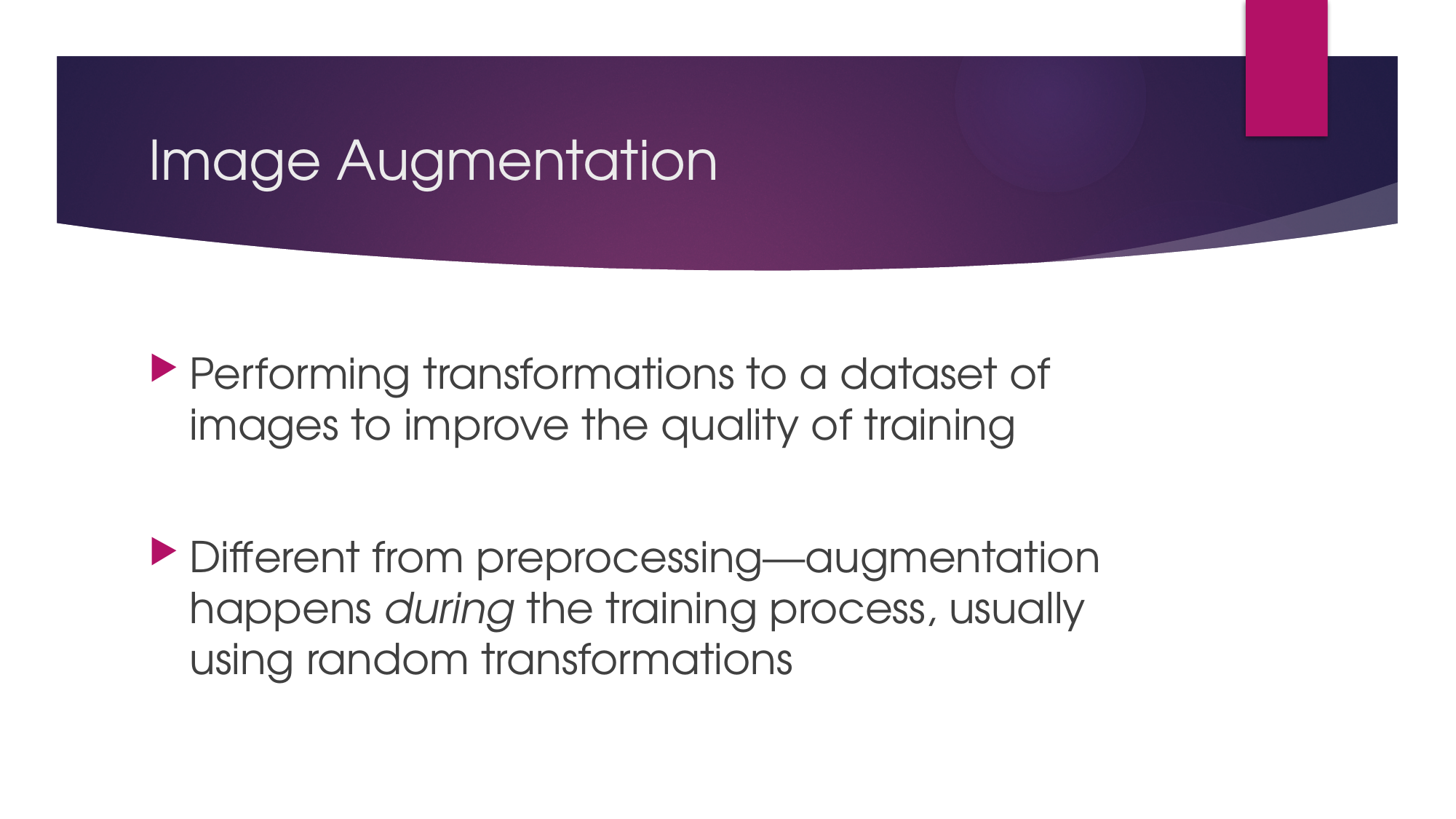

# Image Augmentation
Performing transformations to a dataset of images to improve the quality of training

Different from preprocessing—augmentation happens during the training process, usually using random transformations